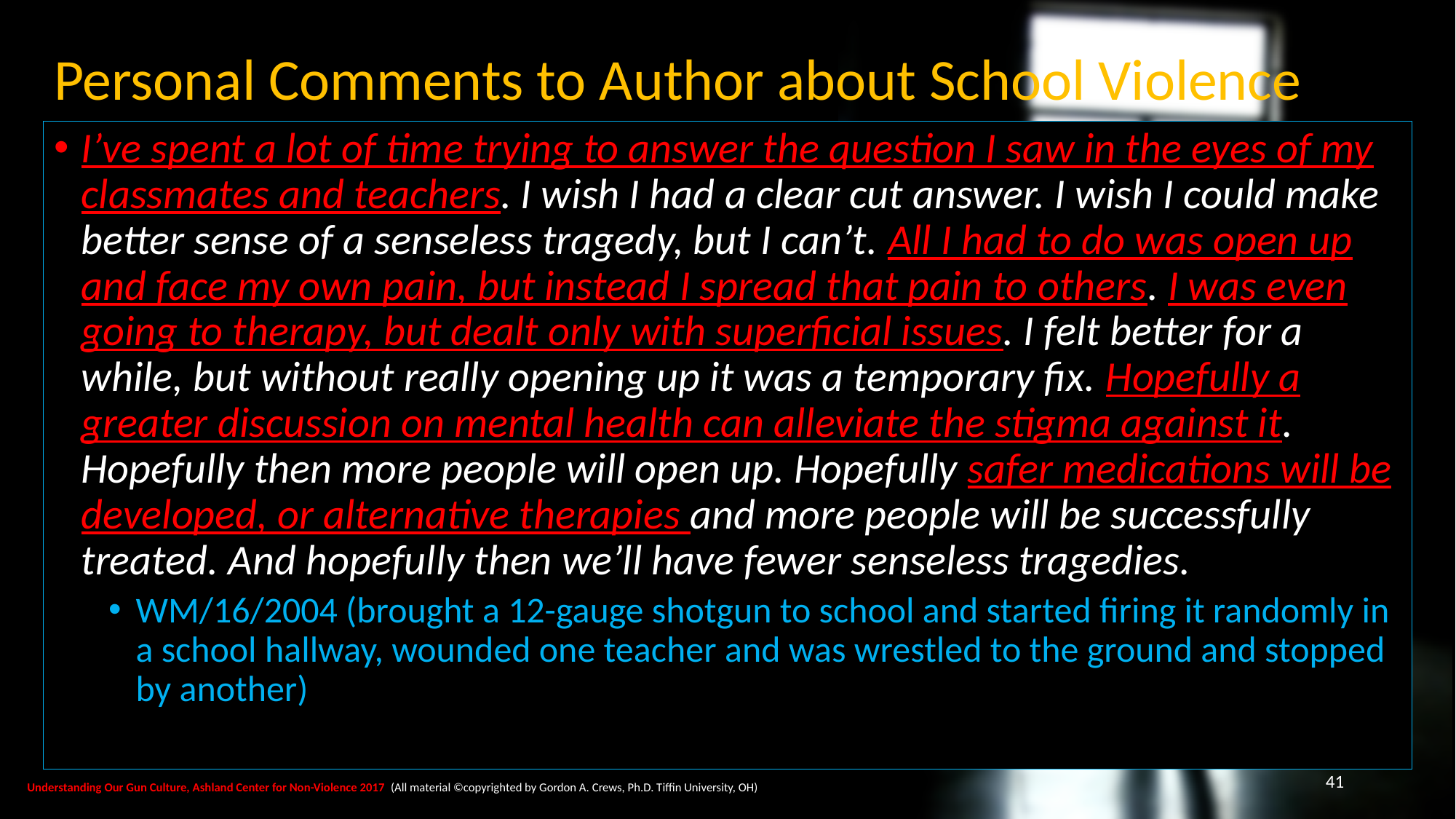

# Personal Comments to Author about School Violence
I’ve spent a lot of time trying to answer the question I saw in the eyes of my classmates and teachers. I wish I had a clear cut answer. I wish I could make better sense of a senseless tragedy, but I can’t. All I had to do was open up and face my own pain, but instead I spread that pain to others. I was even going to therapy, but dealt only with superficial issues. I felt better for a while, but without really opening up it was a temporary fix. Hopefully a greater discussion on mental health can alleviate the stigma against it. Hopefully then more people will open up. Hopefully safer medications will be developed, or alternative therapies and more people will be successfully treated. And hopefully then we’ll have fewer senseless tragedies.
WM/16/2004 (brought a 12-gauge shotgun to school and started firing it randomly in a school hallway, wounded one teacher and was wrestled to the ground and stopped by another)
41
Understanding Our Gun Culture, Ashland Center for Non-Violence 2017  (All material ©copyrighted by Gordon A. Crews, Ph.D. Tiffin University, OH)